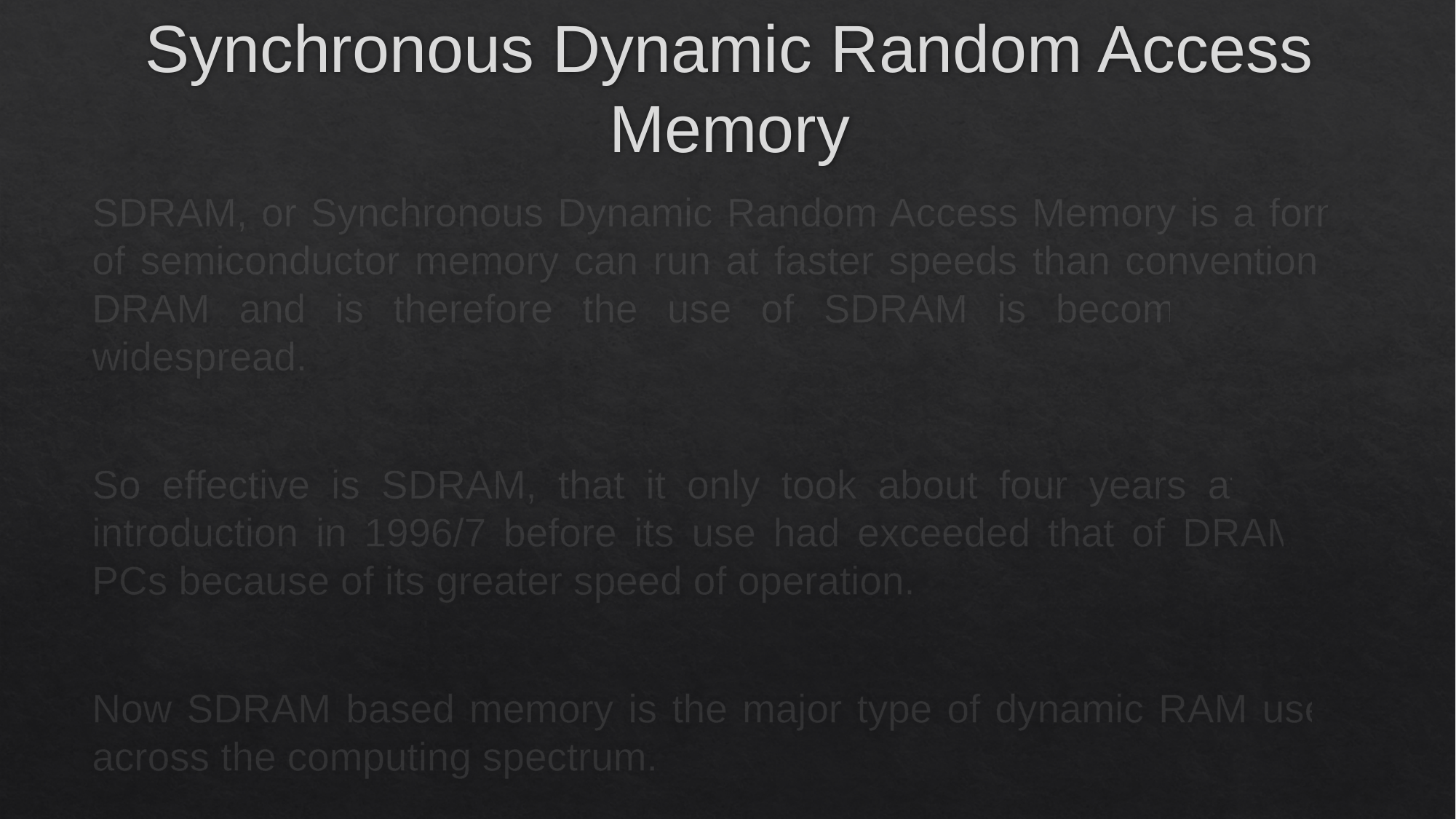

# Synchronous Dynamic Random Access Memory
SDRAM, or Synchronous Dynamic Random Access Memory is a form of semiconductor memory can run at faster speeds than conventional DRAM and is therefore the use of SDRAM is becoming more widespread.

So effective is SDRAM, that it only took about four years after its introduction in 1996/7 before its use had exceeded that of DRAM in PCs because of its greater speed of operation.

Now SDRAM based memory is the major type of dynamic RAM used across the computing spectrum.